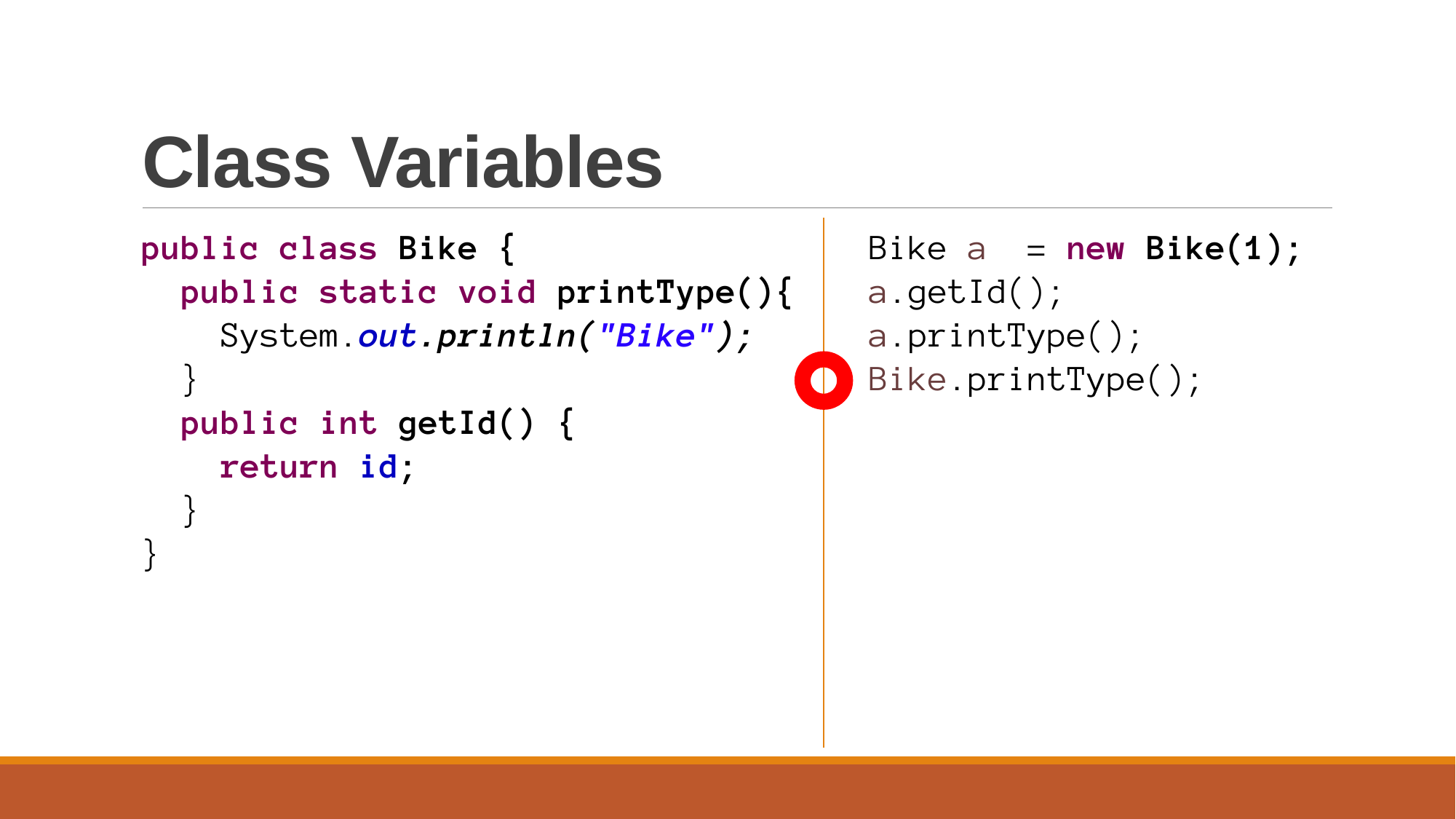

# Class Variables
public class Bike {
  public static void printType(){
    System.out.println("Bike");
  }
  public int getId() {
    return id;
  }
}
Bike a  = new Bike(1);
a.getId();
a.printType();
Bike.printType();